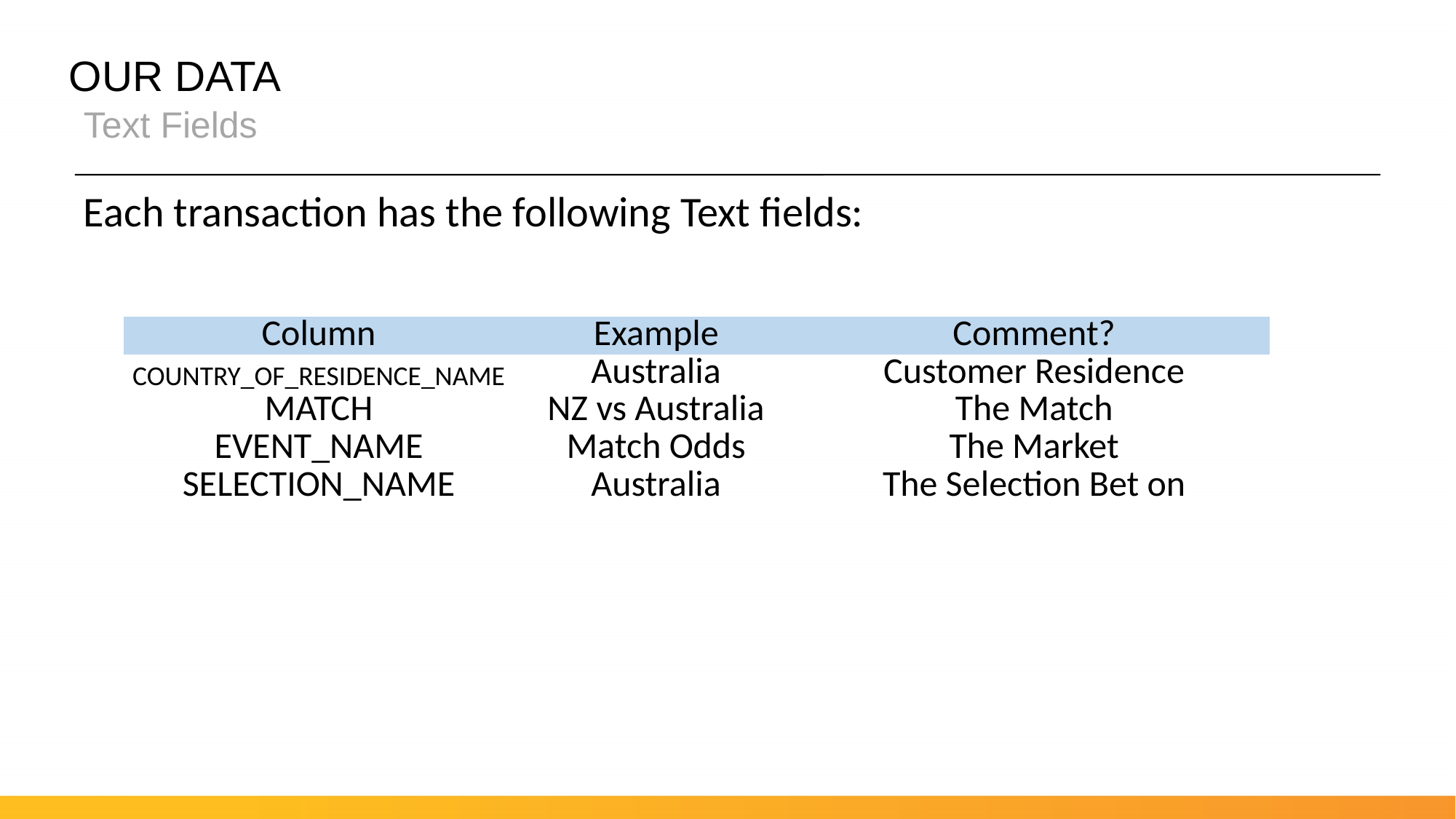

Our Data
Text Fields

Each transaction has the following Text fields:

| Column | Example | Comment? |
| --- | --- | --- |
| COUNTRY\_OF\_RESIDENCE\_NAME | Australia | Customer Residence |
| MATCH | NZ vs Australia | The Match |
| EVENT\_NAME | Match Odds | The Market |
| SELECTION\_NAME | Australia | The Selection Bet on |
|  |  |  |
|  |  |  |